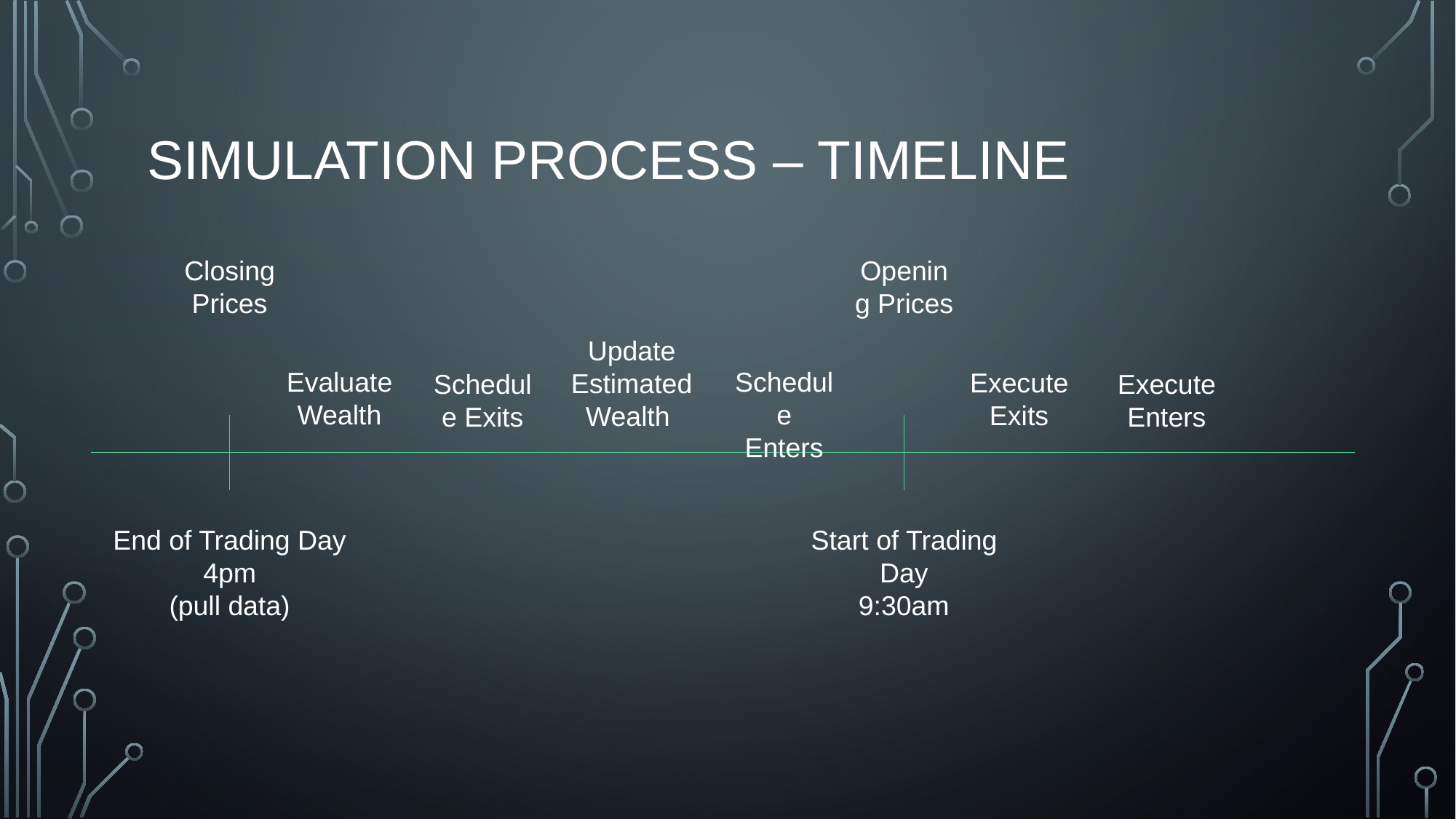

# Simulation Process – Timeline
Opening Prices
Closing Prices
Update Estimated Wealth
Evaluate Wealth
Schedule Enters
Execute Exits
Schedule Exits
Execute Enters
End of Trading Day
4pm
(pull data)
Start of Trading Day
9:30am